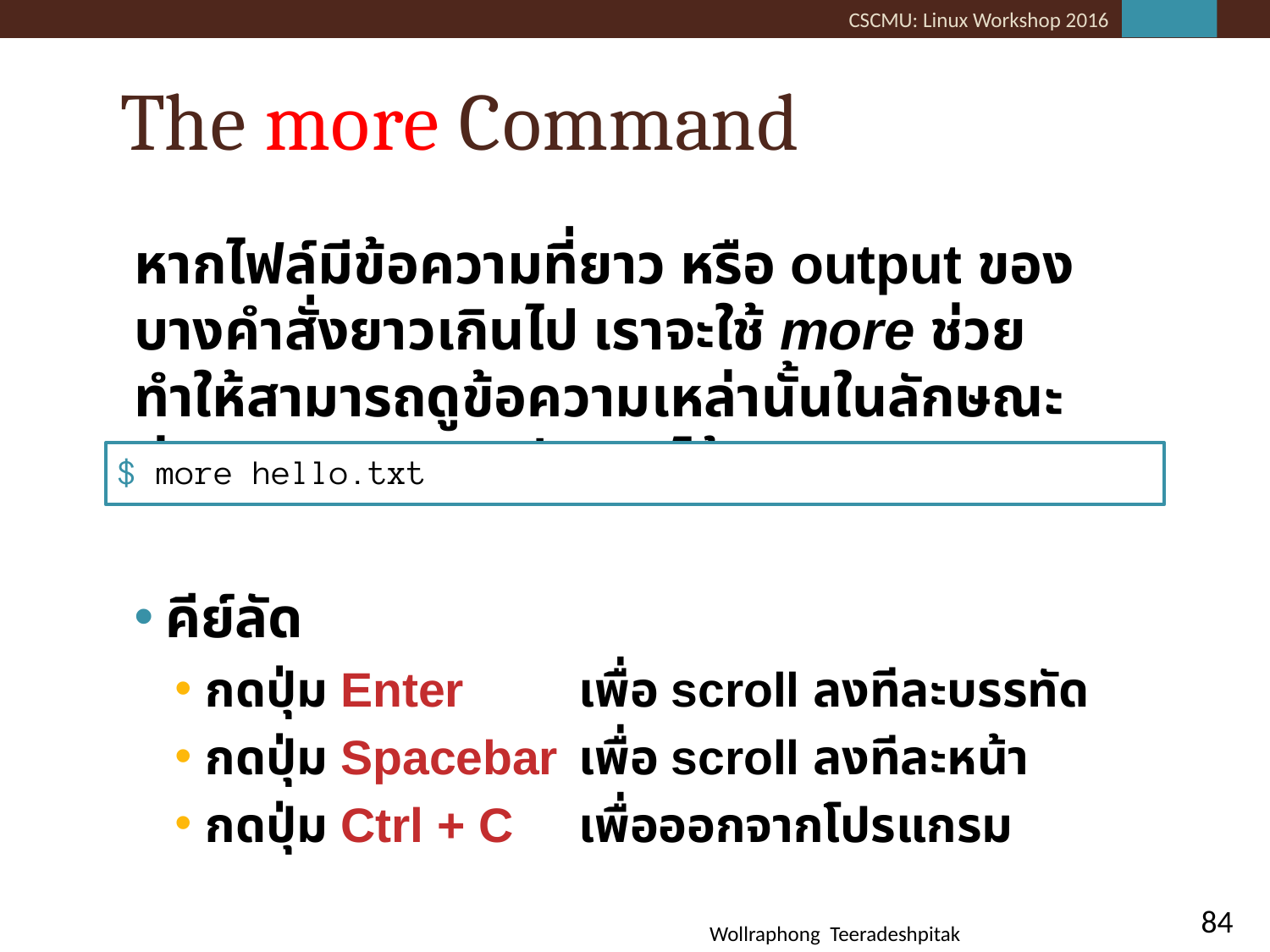

# The more Command
หากไฟล์มีข้อความที่ยาว หรือ output ของบางคำสั่งยาวเกินไป เราจะใช้ more ช่วย ทำให้สามารถดูข้อความเหล่านั้นในลักษณะค่อยๆ scroll ลงทีละนิดได้

คีย์ลัด
กดปุ่ม Enter		เพื่อ scroll ลงทีละบรรทัด
กดปุ่ม Spacebar 		เพื่อ scroll ลงทีละหน้า
กดปุ่ม Ctrl + C		เพื่อออกจากโปรแกรม

$ more hello.txt
84
Wollraphong  Teeradeshpitak